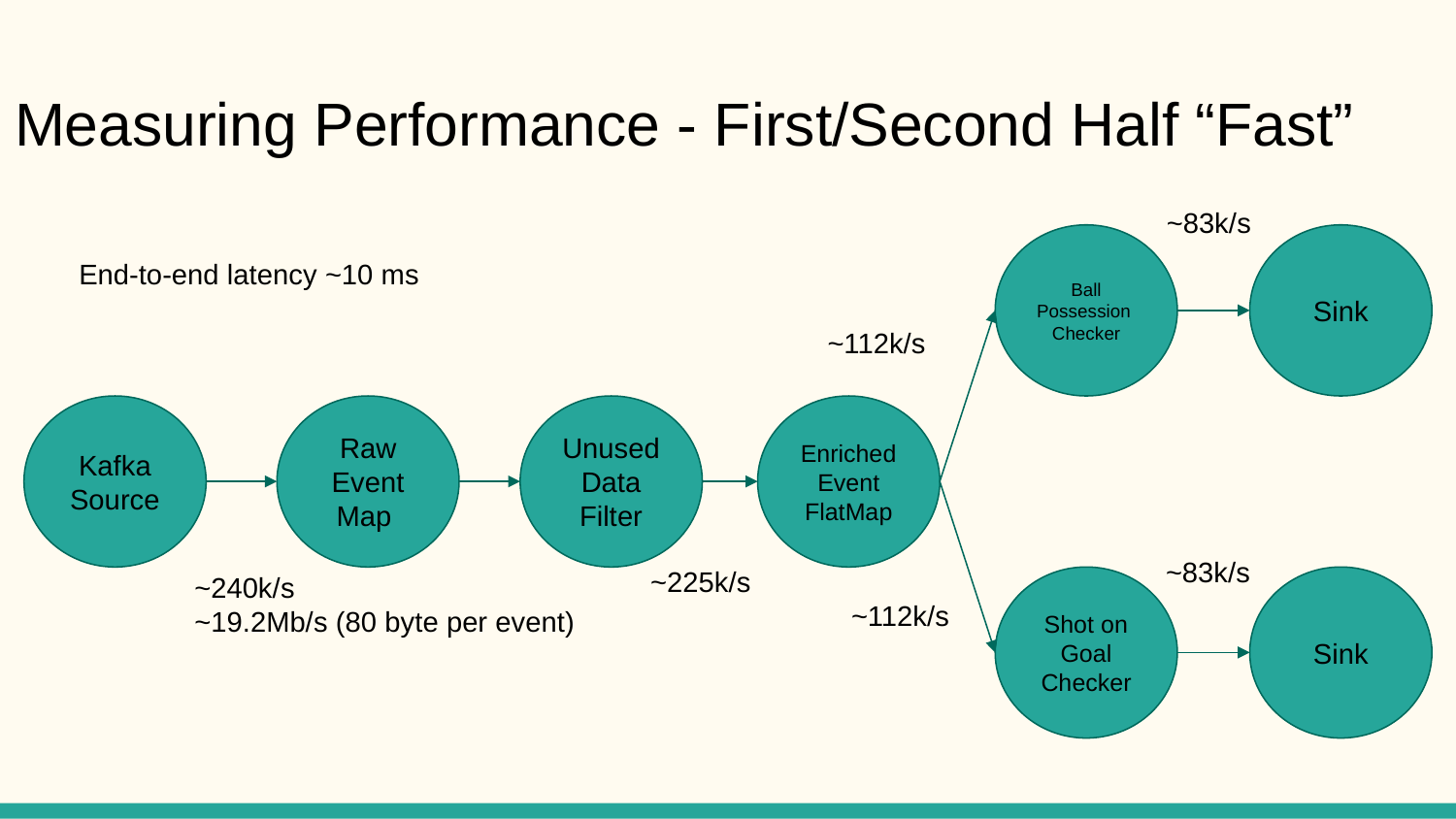

# Measuring Performance - First/Second Half “Fast”
~83k/s
Ball Possession
Checker
Sink
End-to-end latency ~10 ms
~112k/s
Kafka Source
Raw Event
Map
Unused Data
Filter
Enriched Event
FlatMap
~83k/s
~225k/s
~240k/s
~19.2Mb/s (80 byte per event)
Shot on Goal Checker
Sink
~112k/s